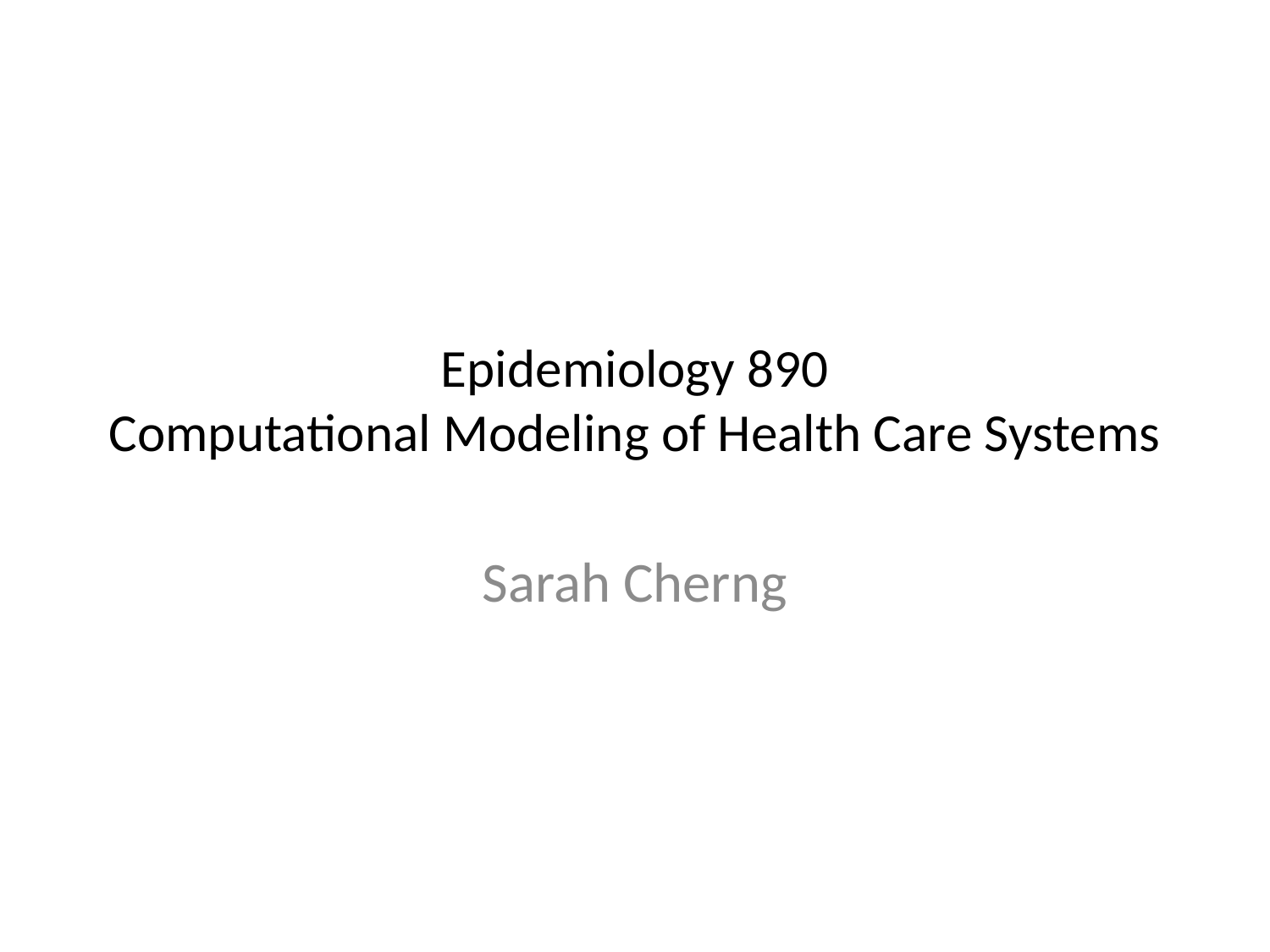

# Epidemiology 890 Computational Modeling of Health Care Systems
Sarah Cherng